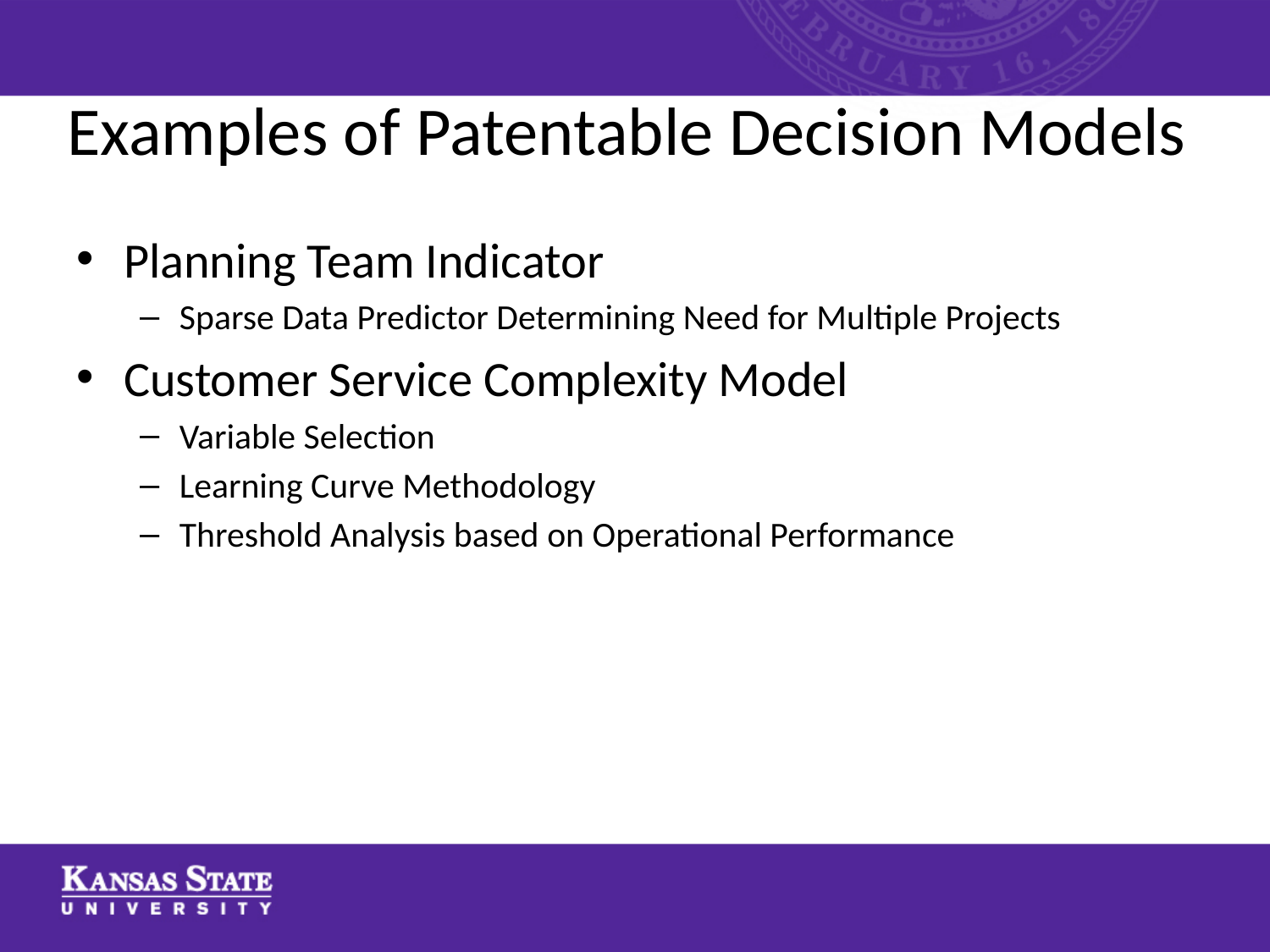

# Examples of Patentable Decision Models
Planning Team Indicator
Sparse Data Predictor Determining Need for Multiple Projects
Customer Service Complexity Model
Variable Selection
Learning Curve Methodology
Threshold Analysis based on Operational Performance